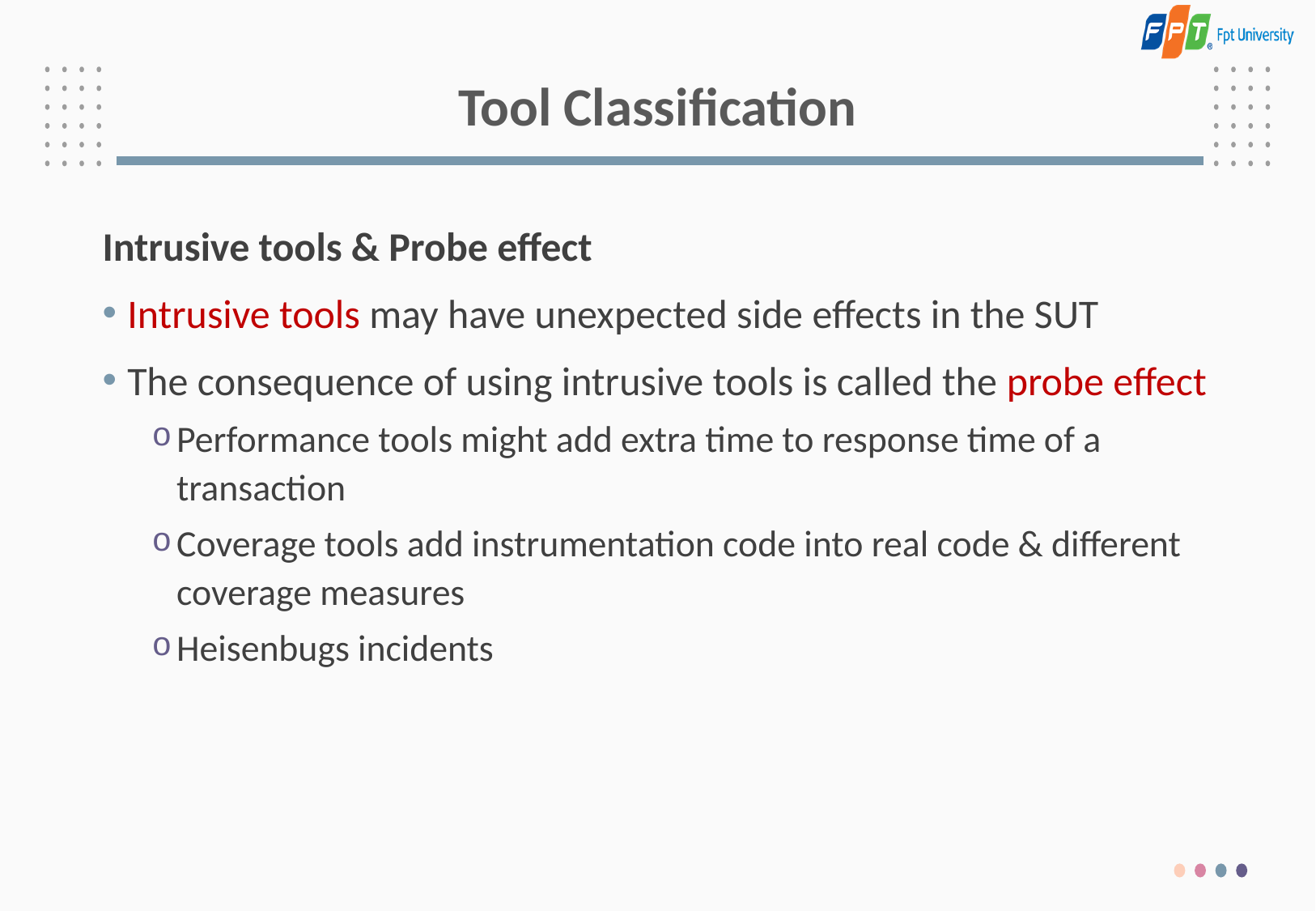

# Tool Classification
Intrusive tools & Probe effect
Intrusive tools may have unexpected side effects in the SUT
The consequence of using intrusive tools is called the probe effect
Performance tools might add extra time to response time of a transaction
Coverage tools add instrumentation code into real code & different coverage measures
Heisenbugs incidents